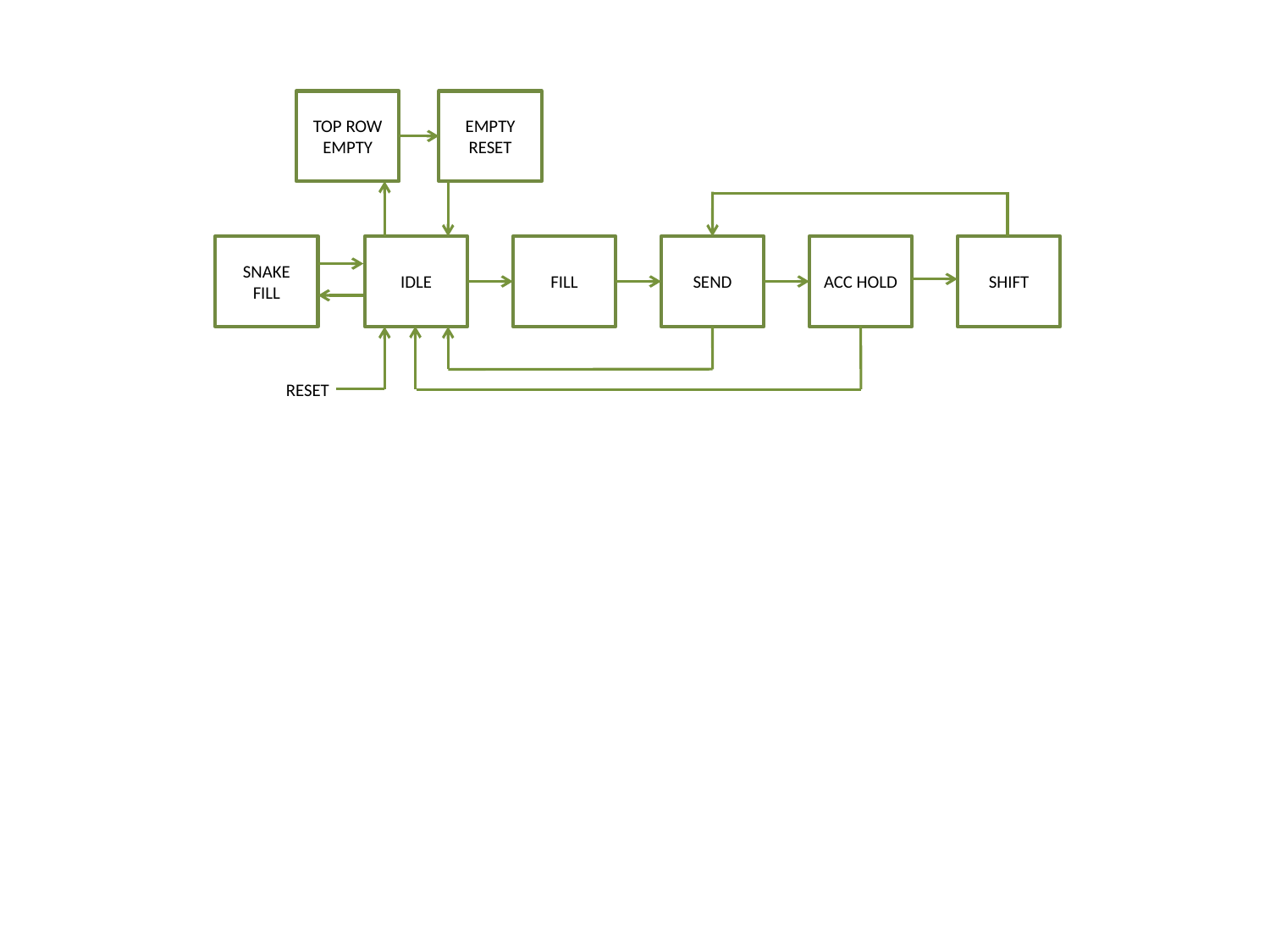

TOP ROW EMPTY
EMPTY RESET
SHIFT
ACC HOLD
SEND
FILL
SNAKE FILL
IDLE
RESET